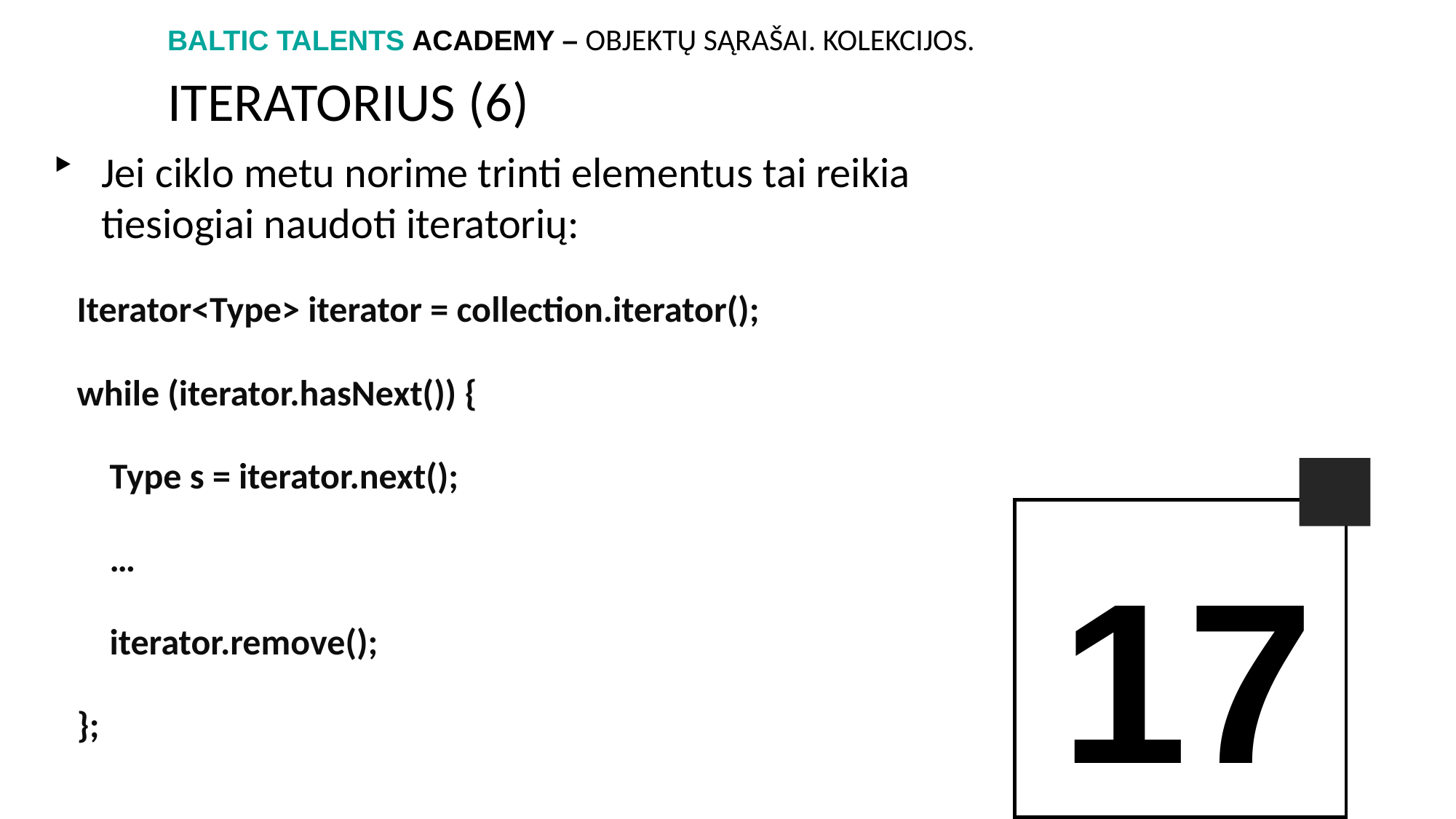

BALTIc TALENTs AcADEMy – Objektų sąrašai. Kolekcijos.

Iteratorius (6)
Jei ciklo metu norime trinti elementus tai reikia tiesiogiai naudoti iteratorių:
Iterator<Type> iterator = collection.iterator();
while (iterator.hasNext()) {
    Type s = iterator.next();
    …
    iterator.remove();
};

17